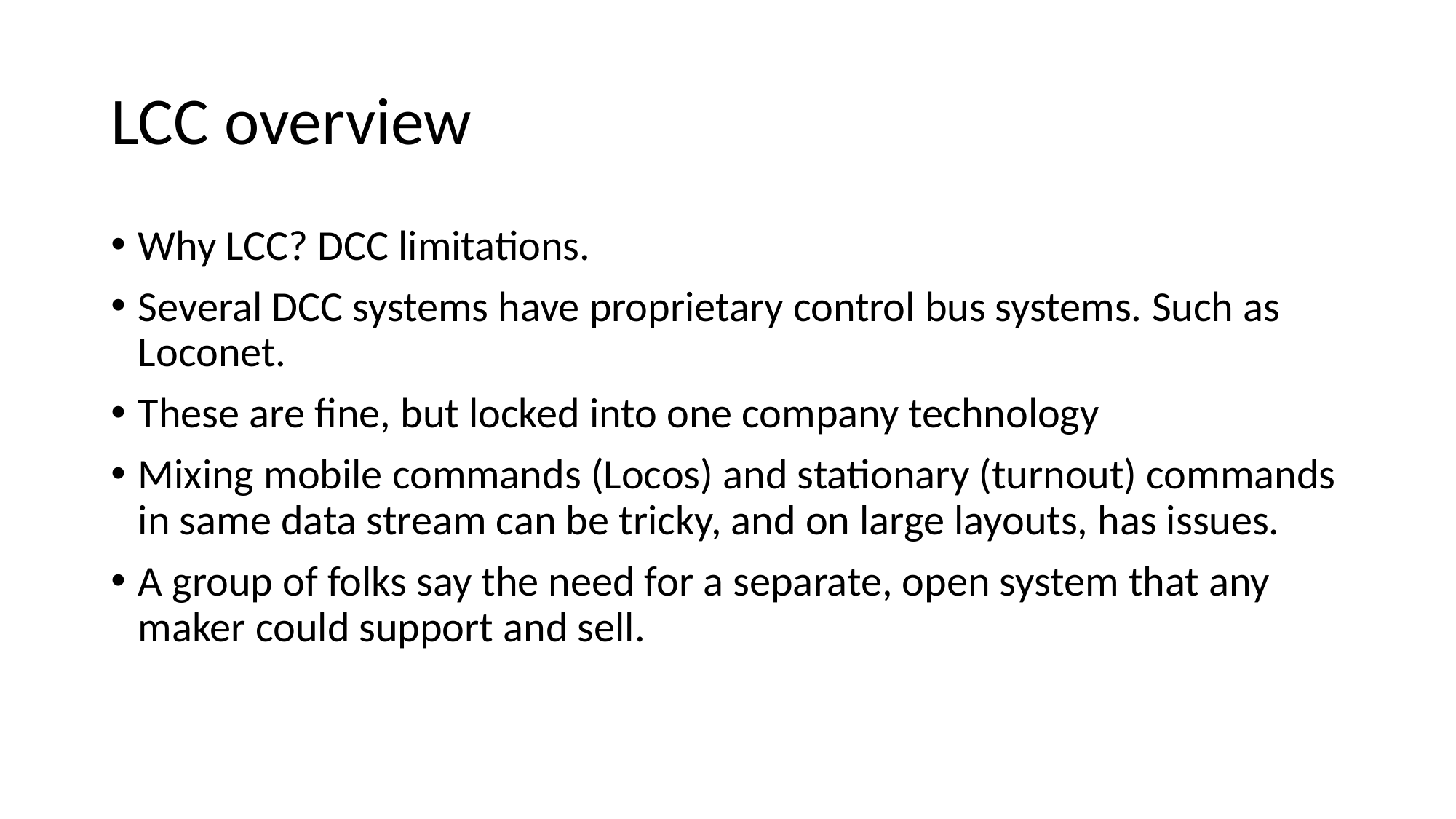

# LCC overview
Why LCC? DCC limitations.
Several DCC systems have proprietary control bus systems. Such as Loconet.
These are fine, but locked into one company technology
Mixing mobile commands (Locos) and stationary (turnout) commands in same data stream can be tricky, and on large layouts, has issues.
A group of folks say the need for a separate, open system that any maker could support and sell.